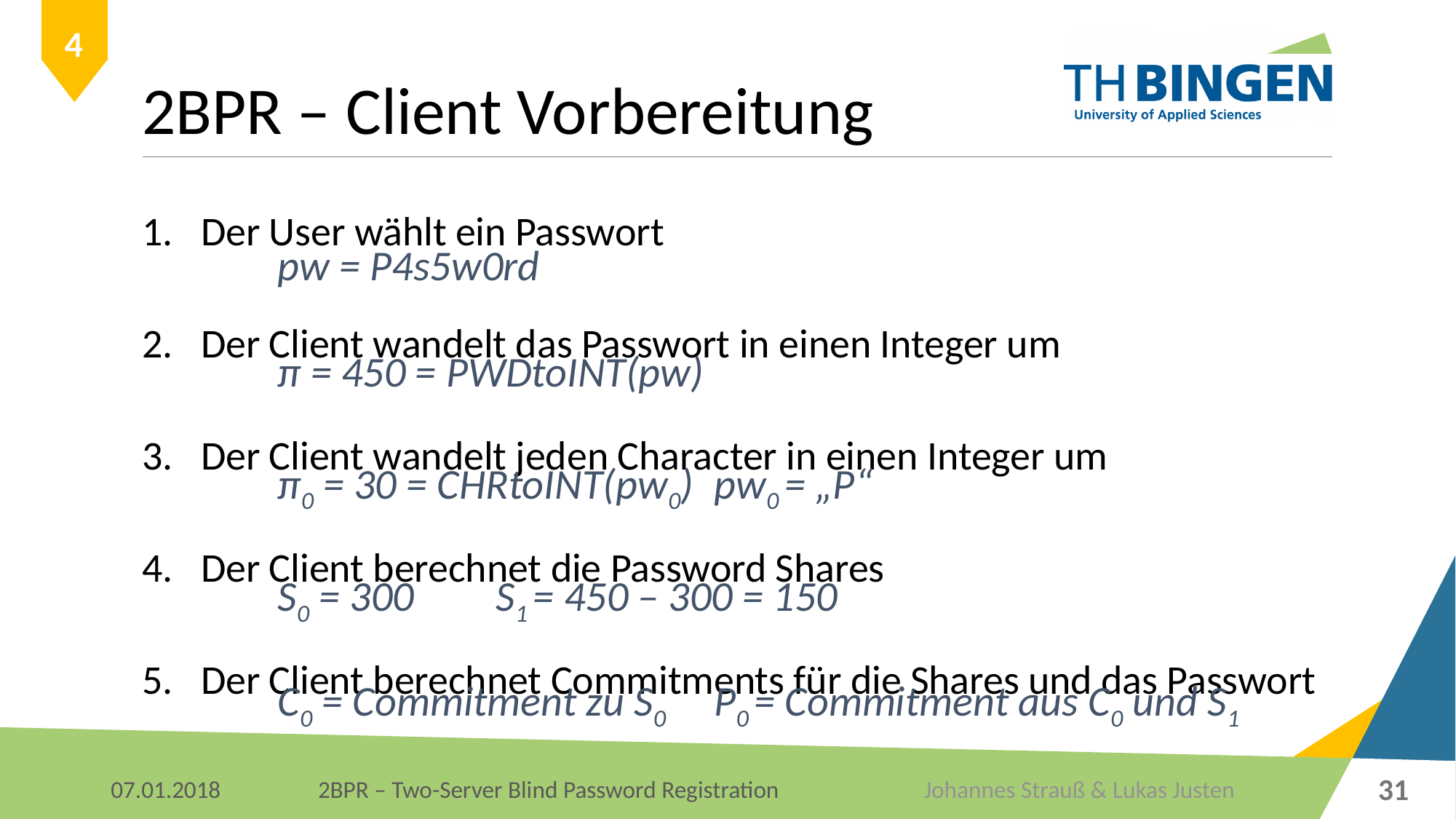

# 2BPR – Client Vorbereitung
4

Der User wählt ein Passwort
Der Client wandelt das Passwort in einen Integer um
Der Client wandelt jeden Character in einen Integer um
Der Client berechnet die Password Shares
Der Client berechnet Commitments für die Shares und das Passwort
pw = P4s5w0rd
π = 450 = PWDtoINT(pw)
π0 = 30 = CHRtoINT(pw0) 	pw0 = „P“
S0 = 300 	S1 = 450 – 300 = 150
C0 = Commitment zu S0	P0 = Commitment aus C0 und S1
31
Johannes Strauß & Lukas Justen
07.01.2018